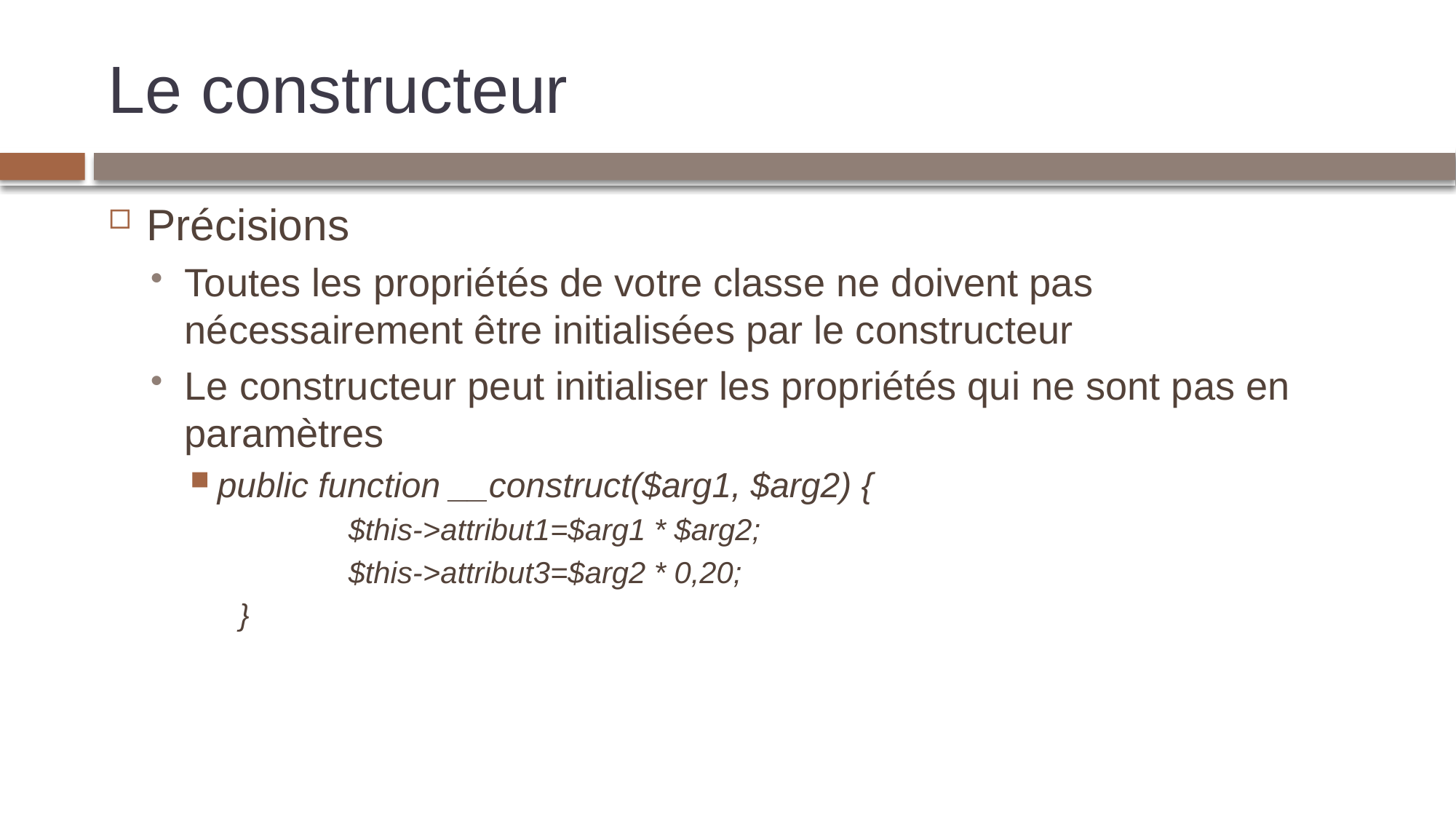

# Le constructeur
Précisions
Toutes les propriétés de votre classe ne doivent pas nécessairement être initialisées par le constructeur
Le constructeur peut initialiser les propriétés qui ne sont pas en paramètres
public function __construct($arg1, $arg2) {
	$this->attribut1=$arg1 * $arg2;
	$this->attribut3=$arg2 * 0,20;
}